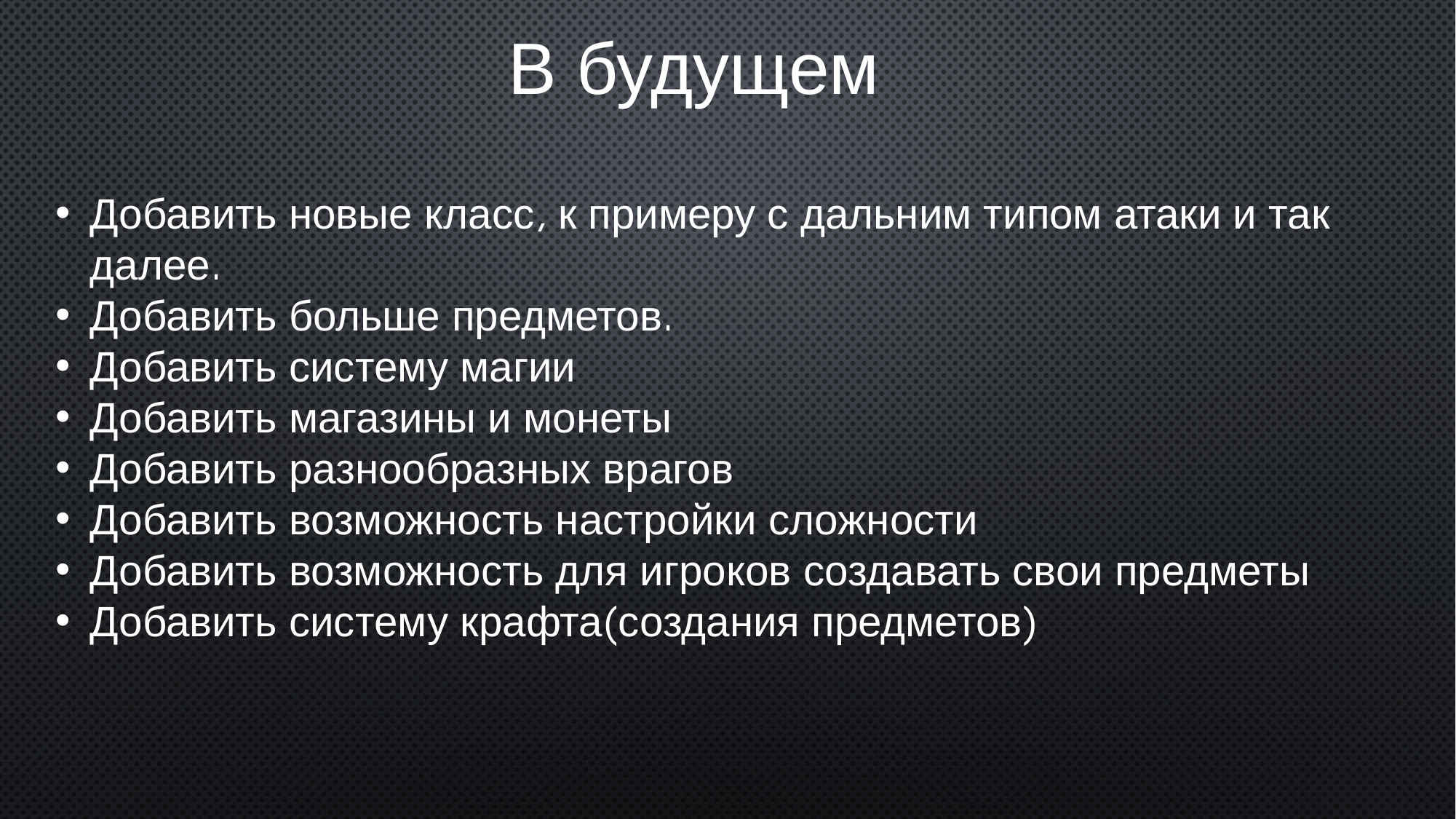

В будущем
Добавить новые класс, к примеру с дальним типом атаки и так далее.
Добавить больше предметов.
Добавить систему магии
Добавить магазины и монеты
Добавить разнообразных врагов
Добавить возможность настройки сложности
Добавить возможность для игроков создавать свои предметы
Добавить систему крафта(создания предметов)